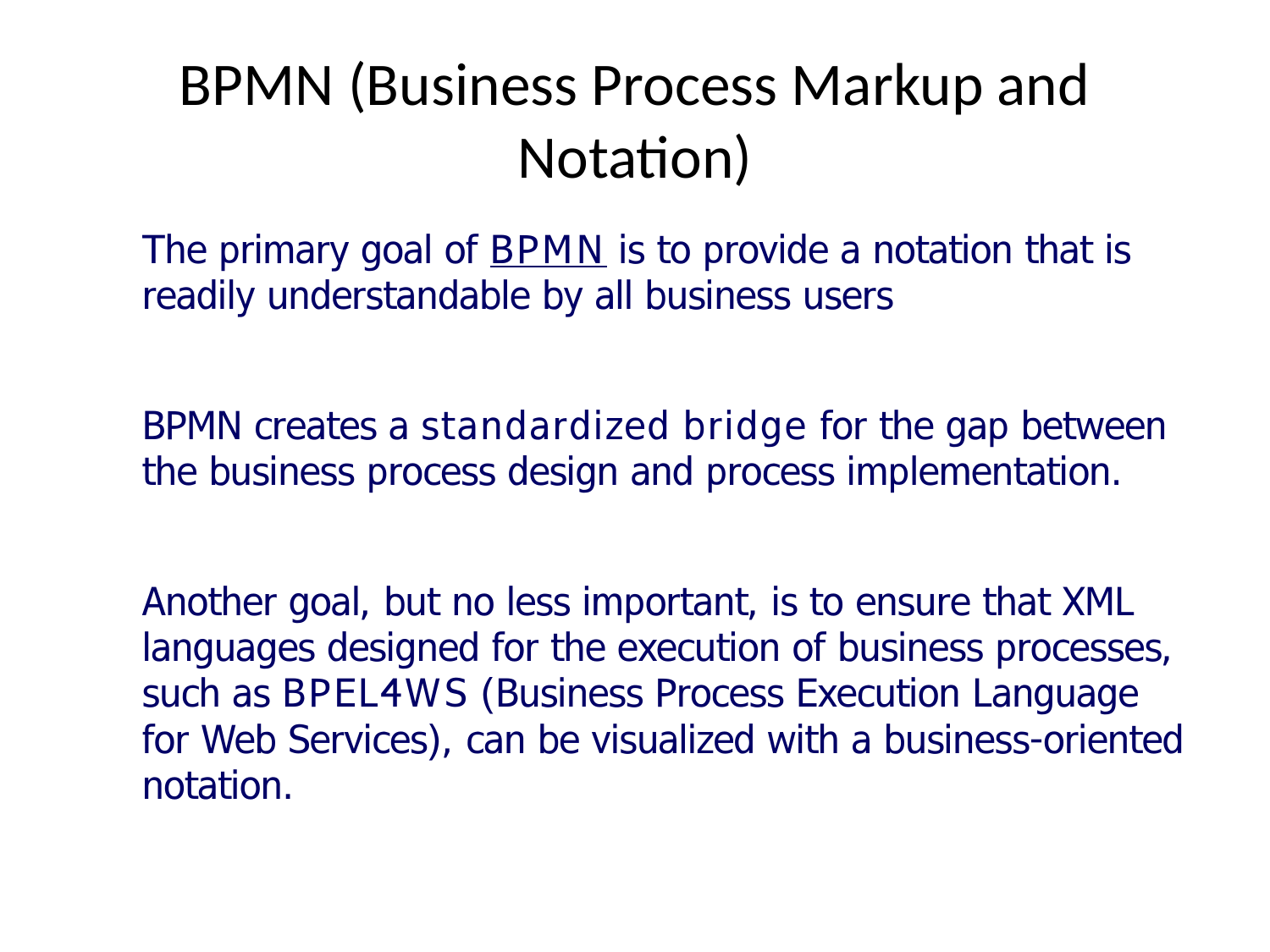

# BPMN (Business Process Markup and Notation)
The primary goal of BPMN is to provide a notation that is readily understandable by all business users

BPMN creates a standardized bridge for the gap between the business process design and process implementation.

Another goal, but no less important, is to ensure that XML languages designed for the execution of business processes, such as BPEL4WS (Business Process Execution Language for Web Services), can be visualized with a business-oriented notation.